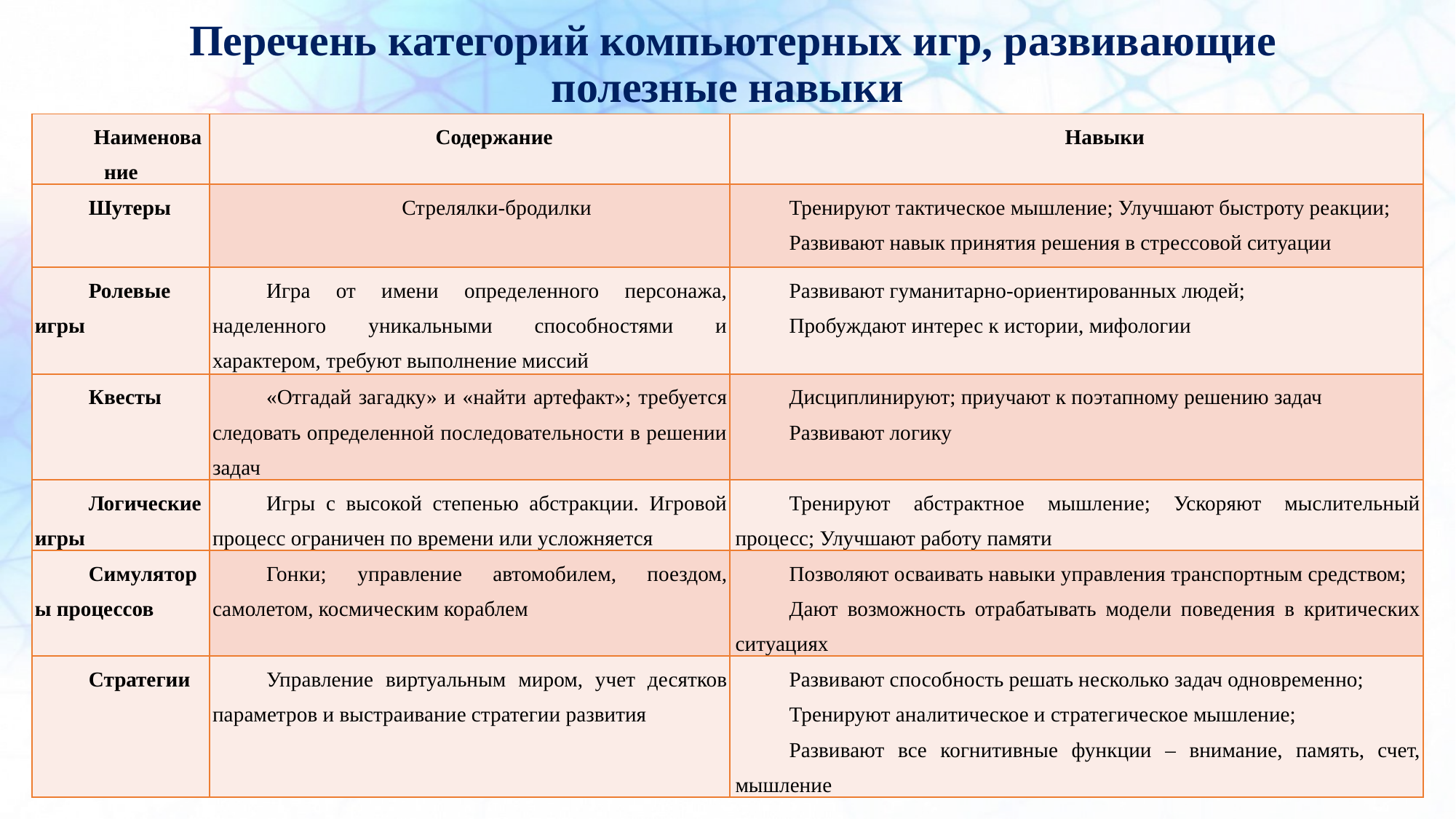

# Перечень категорий компьютерных игр, развивающие полезные навыки
| Наименование | Содержание | Навыки |
| --- | --- | --- |
| Шутеры | Стрелялки-бродилки | Тренируют тактическое мышление; Улучшают быстроту реакции; Развивают навык принятия решения в стрессовой ситуации |
| Ролевые игры | Игра от имени определенного персонажа, наделенного уникальными способностями и характером, требуют выполнение миссий | Развивают гуманитарно-ориентированных людей; Пробуждают интерес к истории, мифологии |
| Квесты | «Отгадай загадку» и «найти артефакт»; требуется следовать определенной последовательности в решении задач | Дисциплинируют; приучают к поэтапному решению задач Развивают логику |
| Логические игры | Игры с высокой степенью абстракции. Игровой процесс ограничен по времени или усложняется | Тренируют абстрактное мышление; Ускоряют мыслительный процесс; Улучшают работу памяти |
| Симуляторы процессов | Гонки; управление автомобилем, поездом, самолетом, космическим кораблем | Позволяют осваивать навыки управления транспортным средством; Дают возможность отрабатывать модели поведения в критических ситуациях |
| Стратегии | Управление виртуальным миром, учет десятков параметров и выстраивание стратегии развития | Развивают способность решать несколько задач одновременно; Тренируют аналитическое и стратегическое мышление; Развивают все когнитивные функции – внимание, память, счет, мышление |